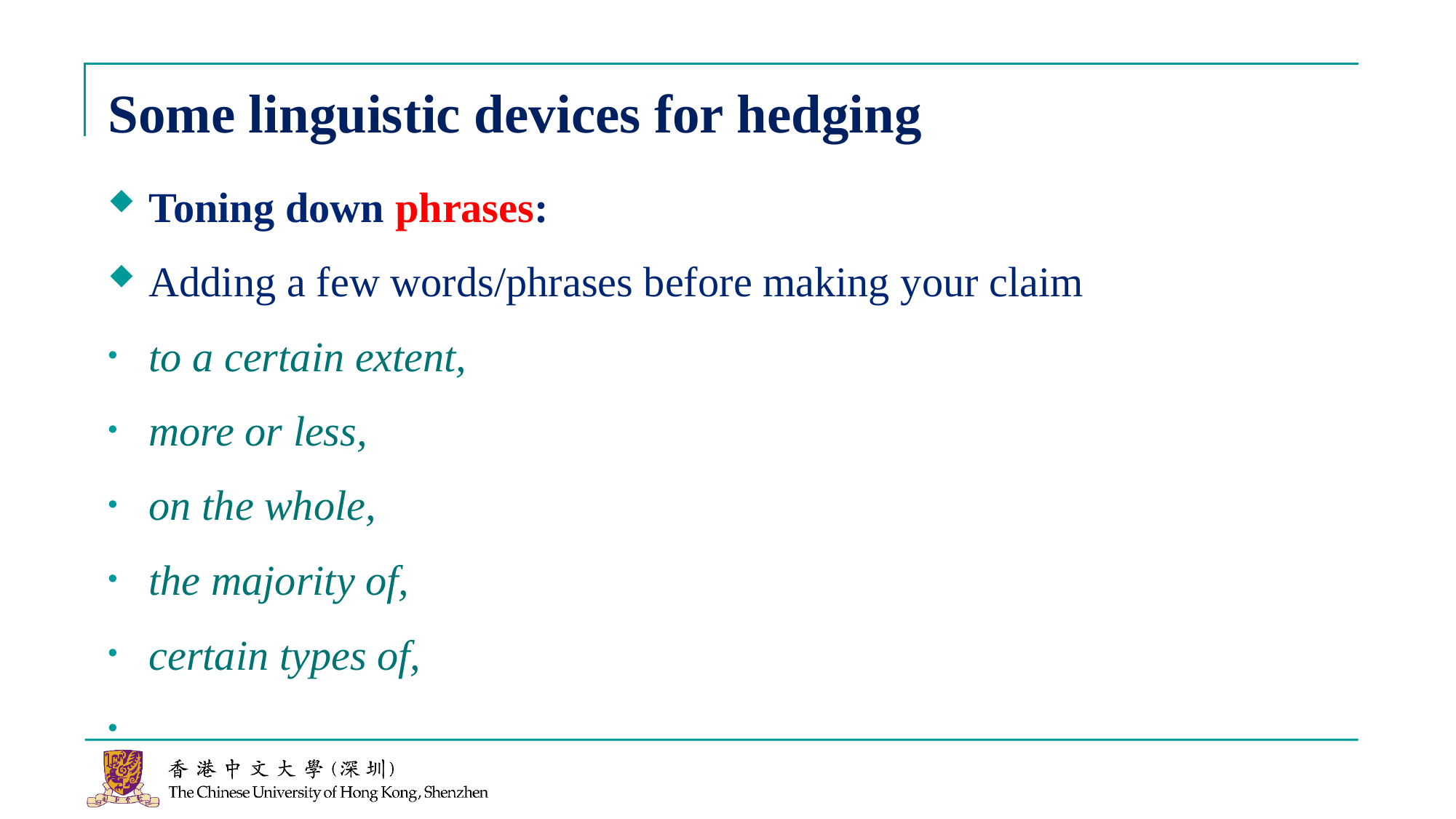

# Some linguistic devices for hedging
Toning down phrases:
Adding a few words/phrases before making your claim
to a certain extent,
more or less,
on the whole,
the majority of,
certain types of,